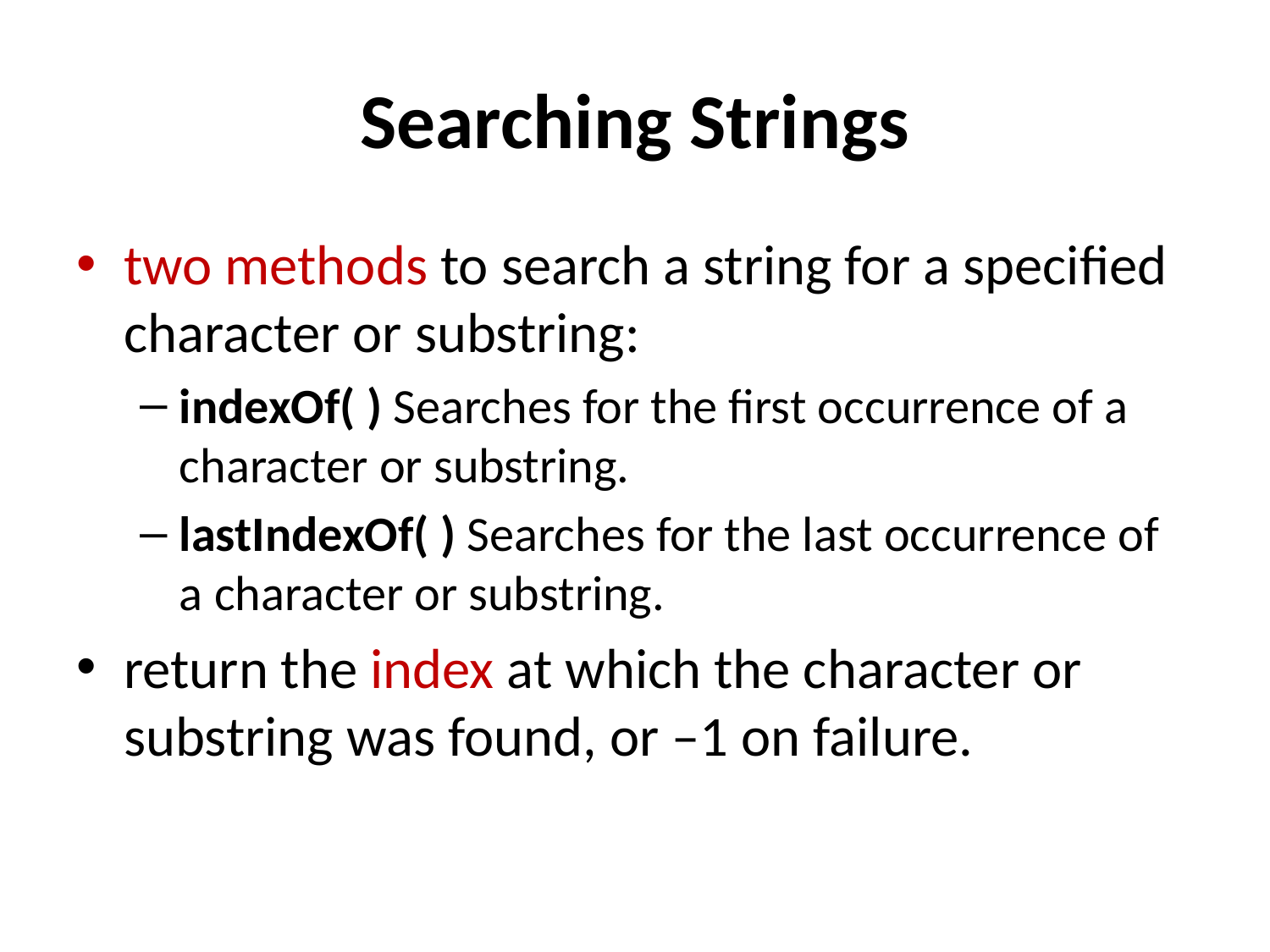

# Searching Strings
two methods to search a string for a specified character or substring:
indexOf( ) Searches for the first occurrence of a character or substring.
lastIndexOf( ) Searches for the last occurrence of a character or substring.
return the index at which the character or substring was found, or –1 on failure.